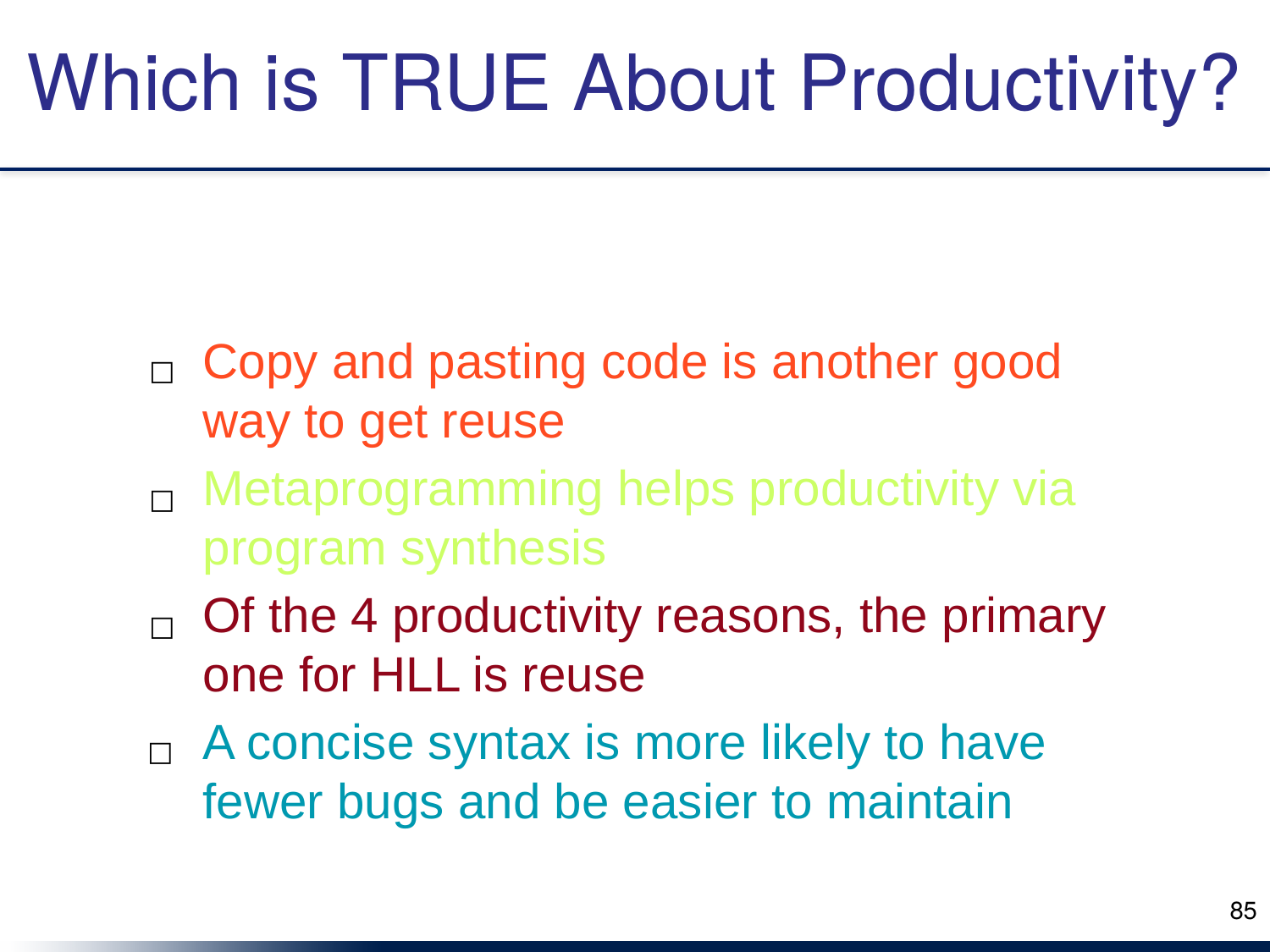

# Which is TRUE About Productivity?
Copy and pasting code is another good way to get reuse
☐
Metaprogramming helps productivity via program synthesis
☐
Of the 4 productivity reasons, the primary one for HLL is reuse
☐
A concise syntax is more likely to have fewer bugs and be easier to maintain
☐
85